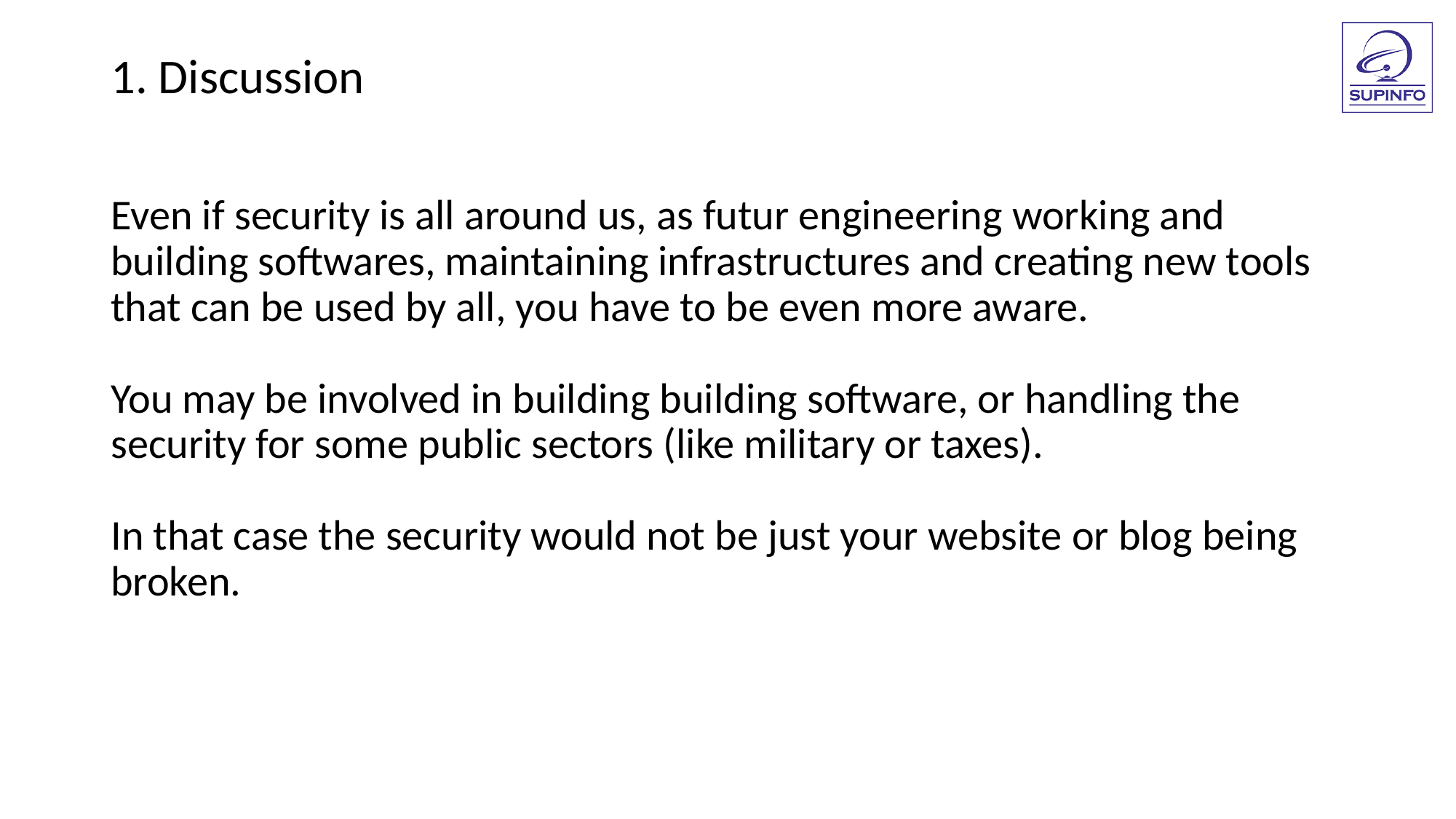

1. Discussion
Even if security is all around us, as futur engineering working and building softwares, maintaining infrastructures and creating new tools that can be used by all, you have to be even more aware.
You may be involved in building building software, or handling the security for some public sectors (like military or taxes).

In that case the security would not be just your website or blog being broken.